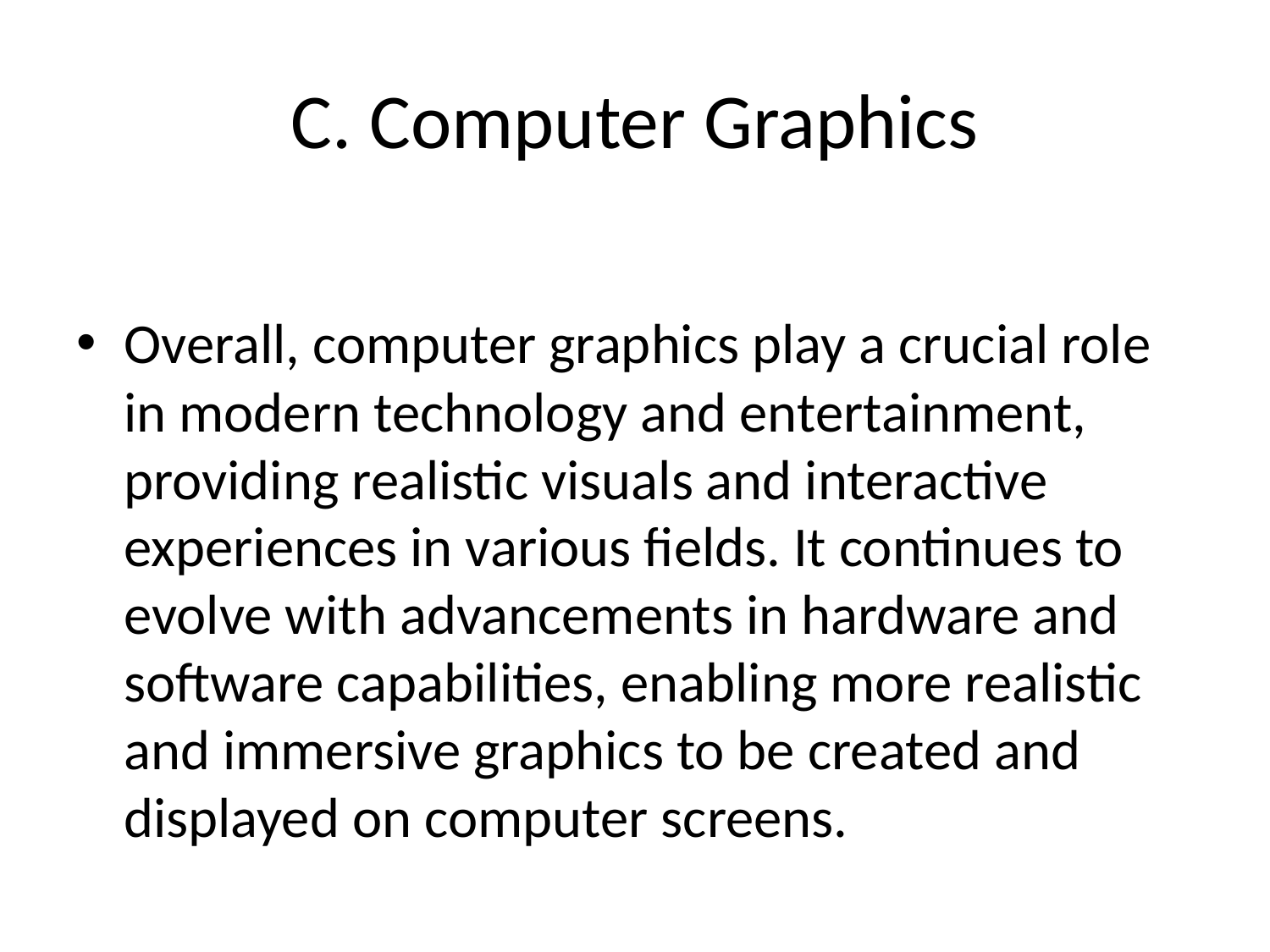

# C. Computer Graphics

Overall, computer graphics play a crucial role in modern technology and entertainment, providing realistic visuals and interactive experiences in various fields. It continues to evolve with advancements in hardware and software capabilities, enabling more realistic and immersive graphics to be created and displayed on computer screens.